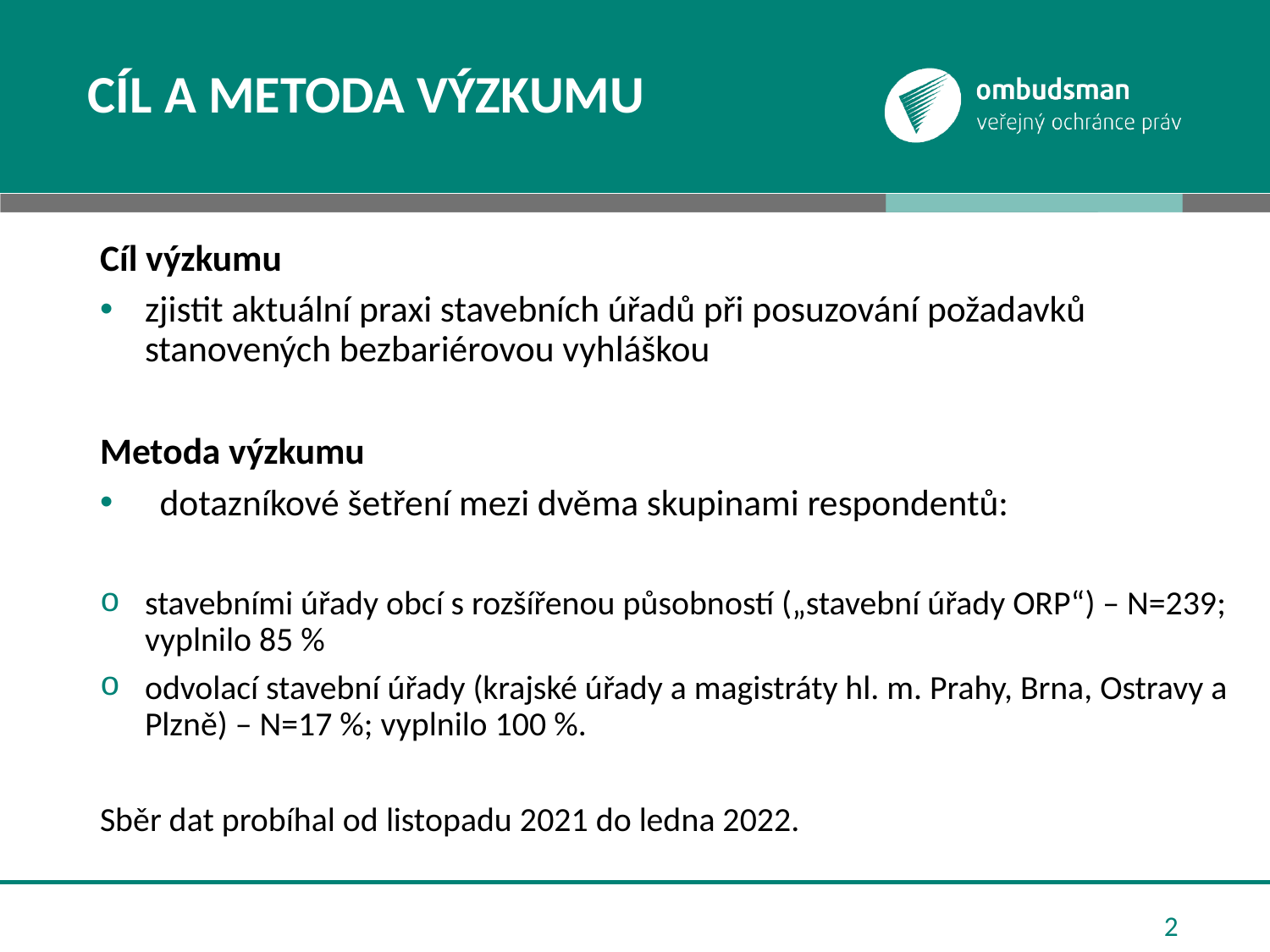

# Cíl a metoda výzkumu
Cíl výzkumu
zjistit aktuální praxi stavebních úřadů při posuzování požadavků stanovených bezbariérovou vyhláškou

Metoda výzkumu
dotazníkové šetření mezi dvěma skupinami respondentů:

stavebními úřady obcí s rozšířenou působností („stavební úřady ORP“) – N=239; vyplnilo 85 %
odvolací stavební úřady (krajské úřady a magistráty hl. m. Prahy, Brna, Ostravy a Plzně) – N=17 %; vyplnilo 100 %.

Sběr dat probíhal od listopadu 2021 do ledna 2022.

2